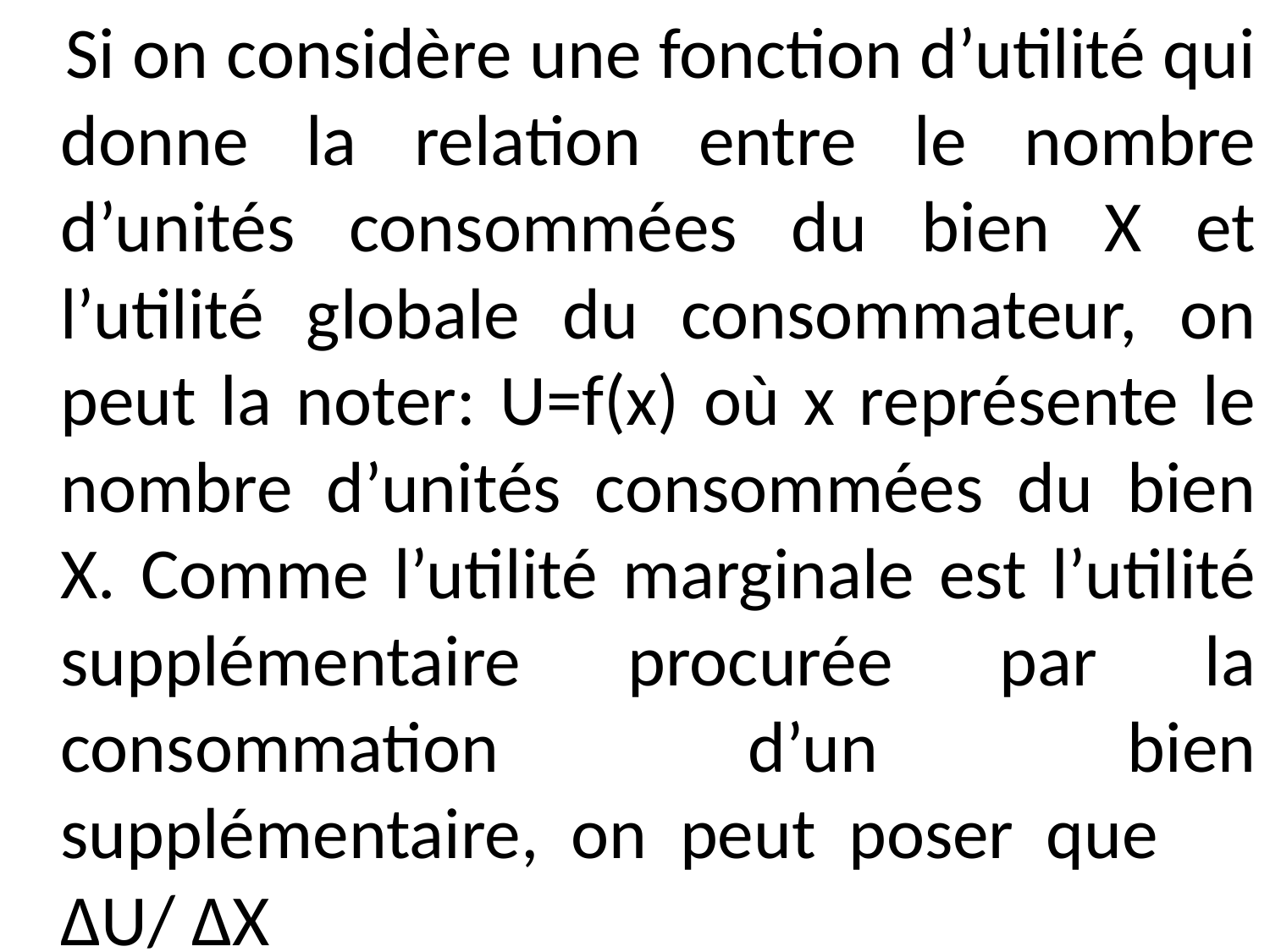

Si on considère une fonction d’utilité qui donne la relation entre le nombre d’unités consommées du bien X et l’utilité globale du consommateur, on peut la noter: U=f(x) où x représente le nombre d’unités consommées du bien X. Comme l’utilité marginale est l’utilité supplémentaire procurée par la consommation d’un bien supplémentaire, on peut poser que    ΔU/ ΔX